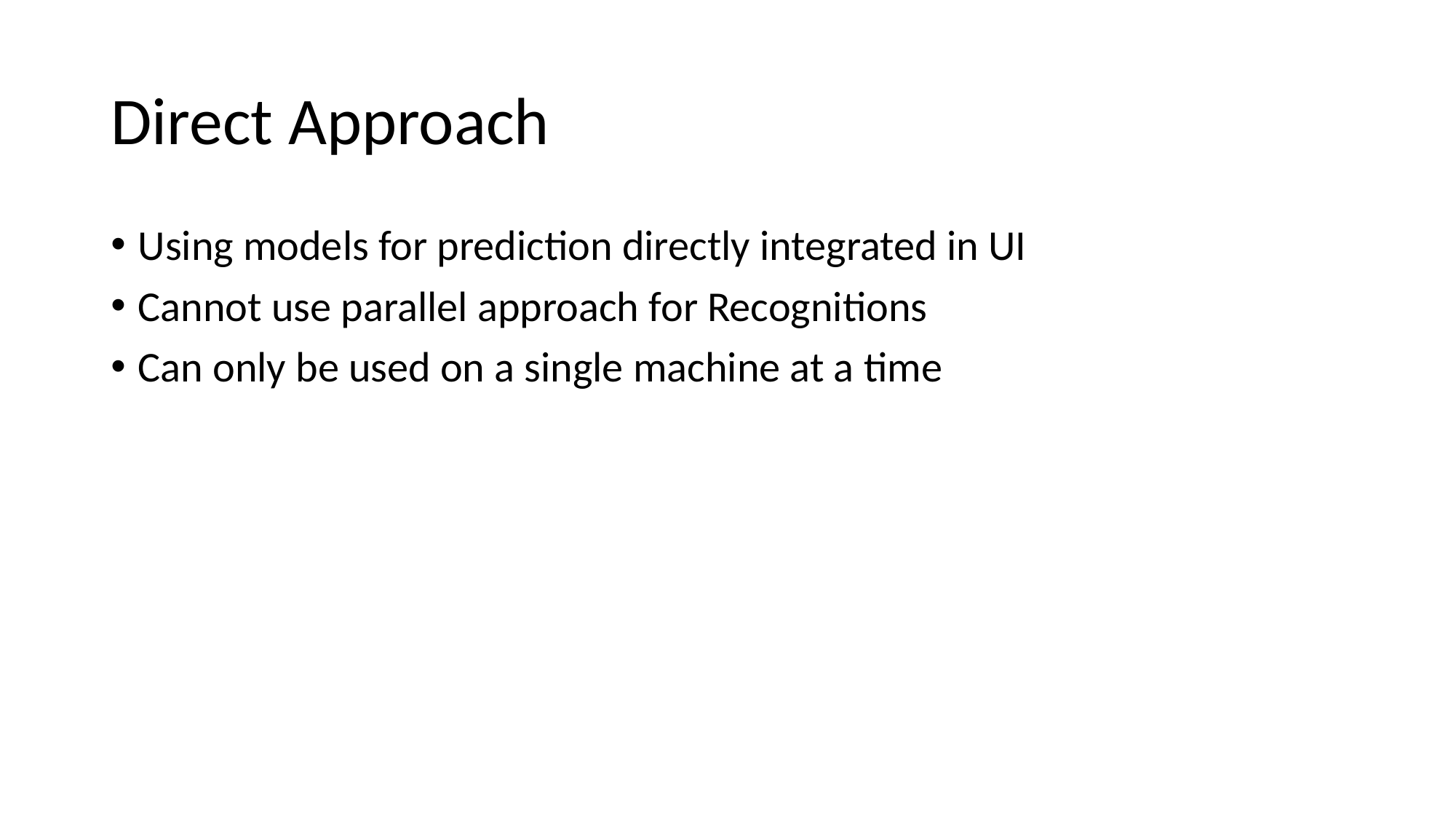

# Direct Approach
Using models for prediction directly integrated in UI
Cannot use parallel approach for Recognitions
Can only be used on a single machine at a time